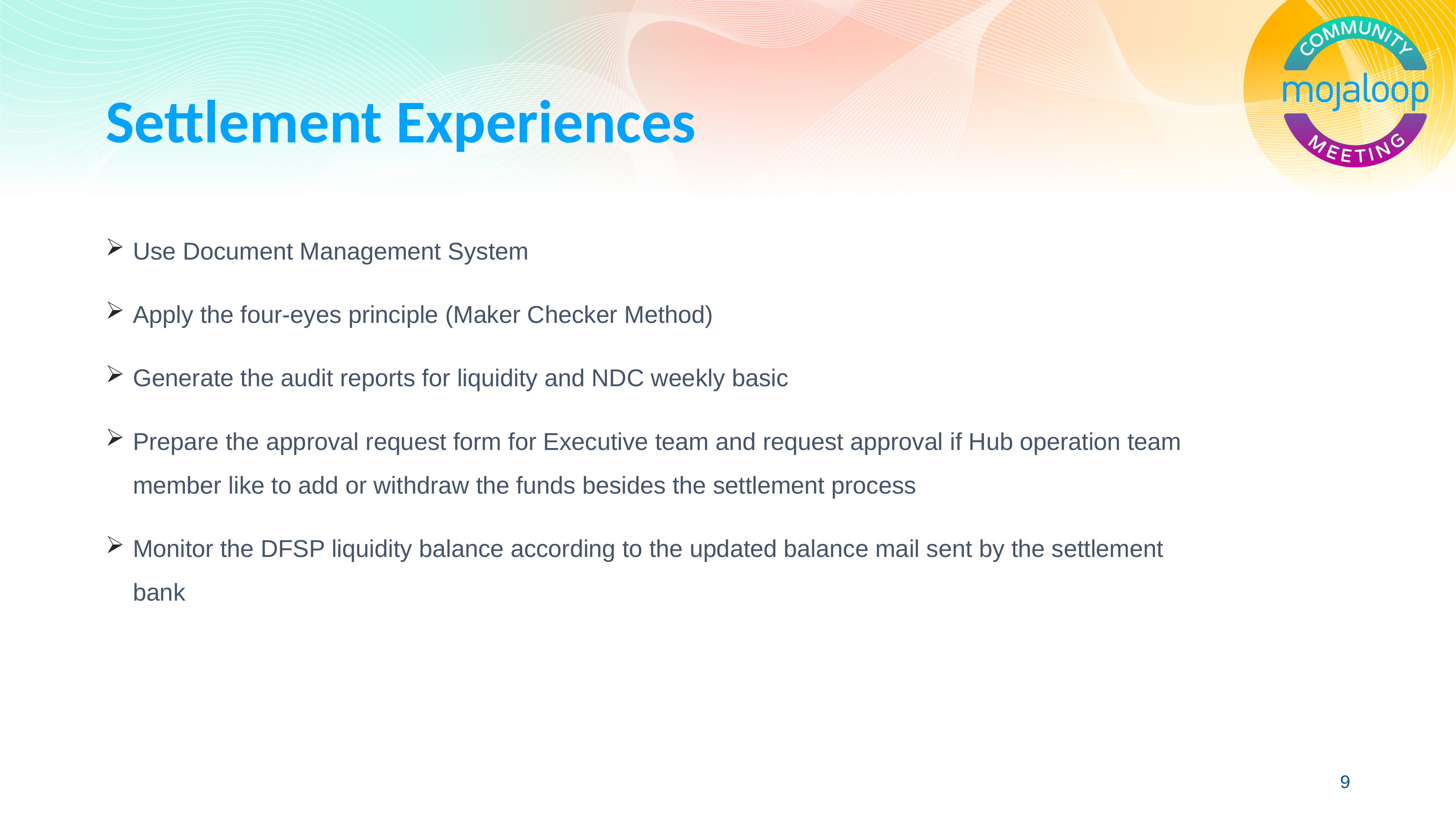

# Settlement Experiences
Use Document Management System
Apply the four-eyes principle (Maker Checker Method)
Generate the audit reports for liquidity and NDC weekly basic
Prepare the approval request form for Executive team and request approval if Hub operation team member like to add or withdraw the funds besides the settlement process
Monitor the DFSP liquidity balance according to the updated balance mail sent by the settlement bank
9